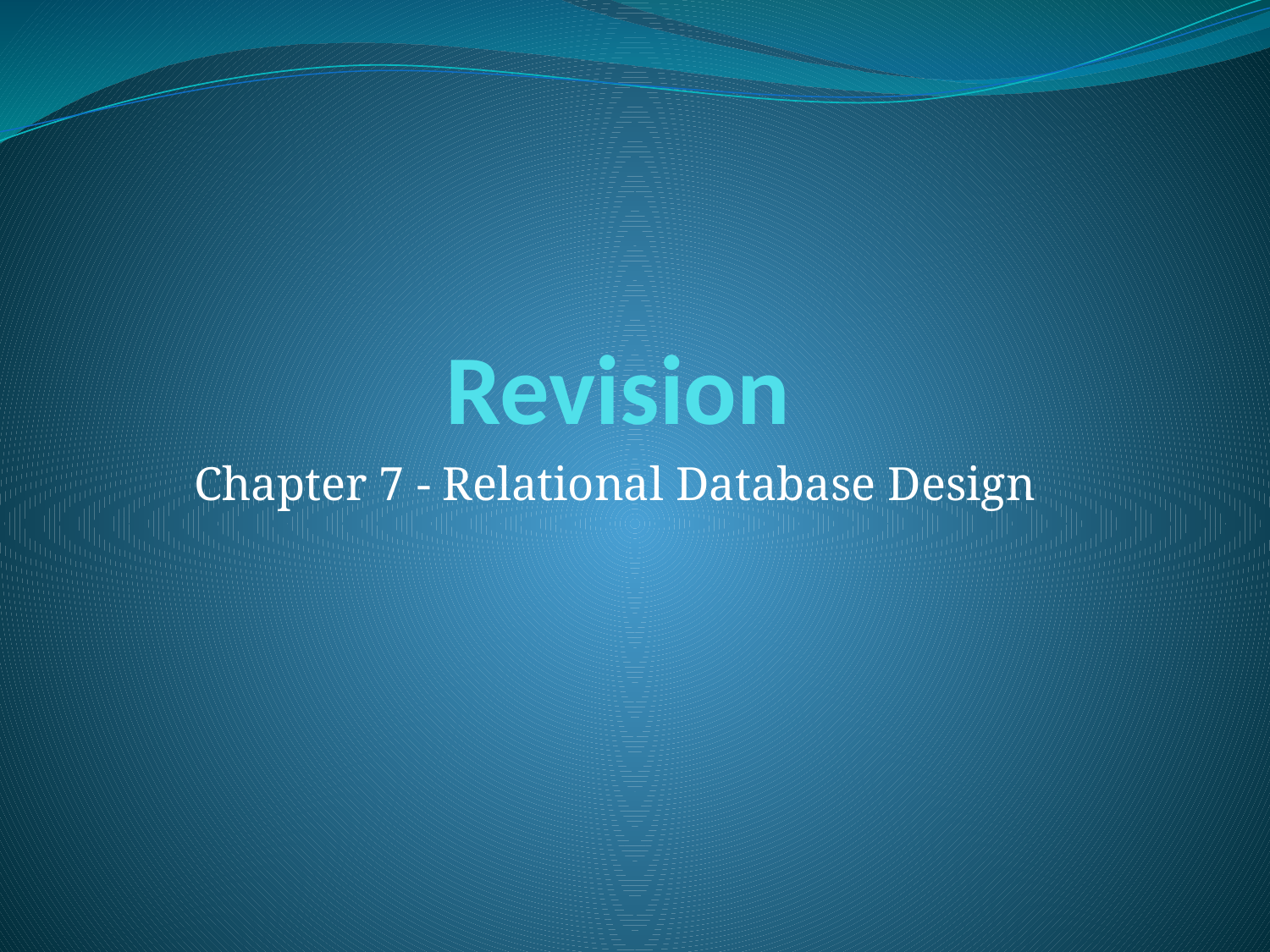

# Revision
Chapter 7 - Relational Database Design